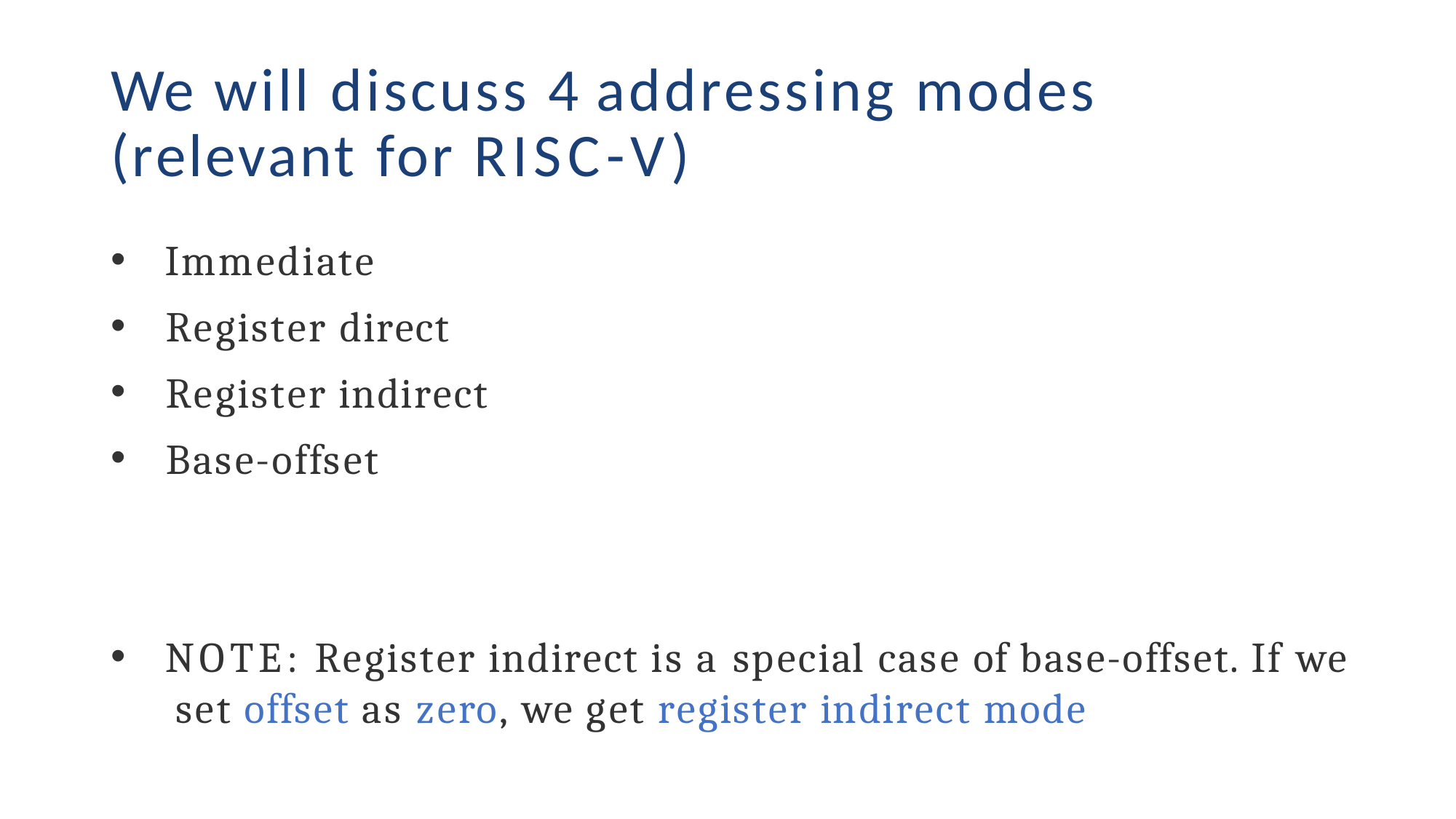

# We will discuss 4 addressing modes  (relevant for RISC-V)
Immediate
Register direct
Register indirect
Base-offset
NOTE: Register indirect is a special case of base-offset. If we  set offset as zero, we get register indirect mode